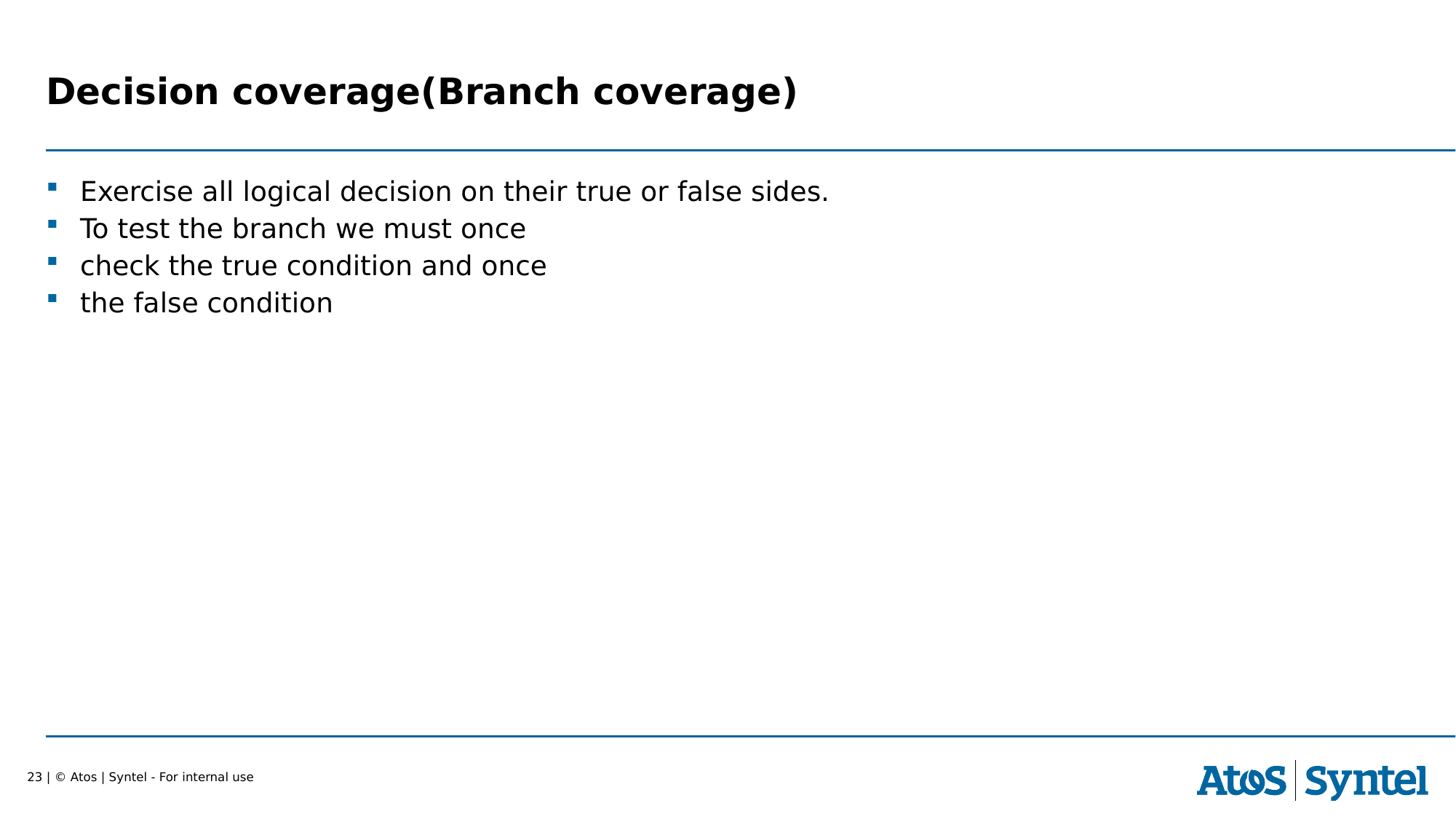

Decision coverage(Branch coverage)

Exercise all logical decision on their true or false sides.
To test the branch we must once
check the true condition and once
the false condition